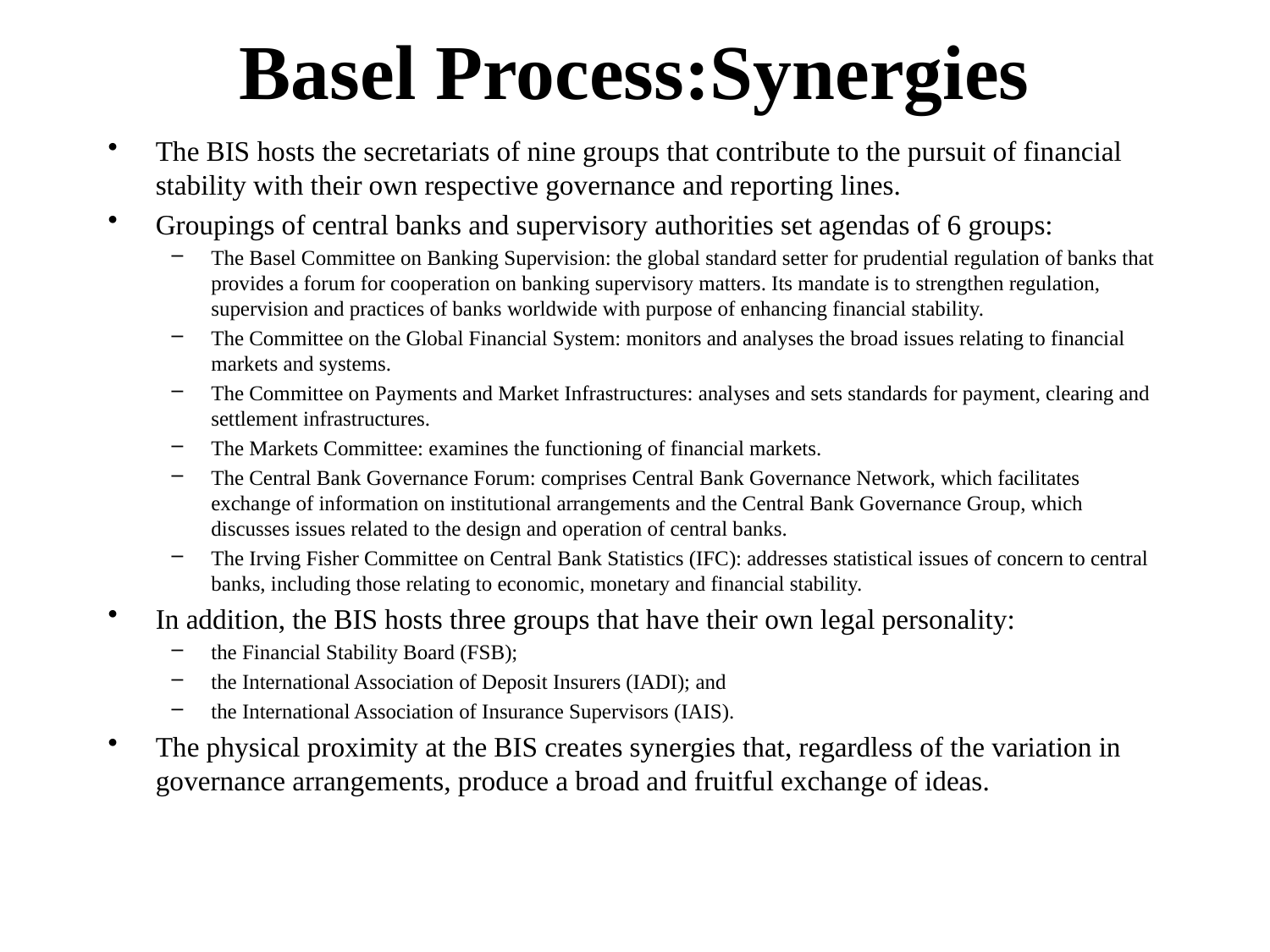

# Basel Process:Synergies
The BIS hosts the secretariats of nine groups that contribute to the pursuit of financial stability with their own respective governance and reporting lines.
Groupings of central banks and supervisory authorities set agendas of 6 groups:
The Basel Committee on Banking Supervision: the global standard setter for prudential regulation of banks that provides a forum for cooperation on banking supervisory matters. Its mandate is to strengthen regulation, supervision and practices of banks worldwide with purpose of enhancing financial stability.
The Committee on the Global Financial System: monitors and analyses the broad issues relating to financial markets and systems.
The Committee on Payments and Market Infrastructures: analyses and sets standards for payment, clearing and settlement infrastructures.
The Markets Committee: examines the functioning of financial markets.
The Central Bank Governance Forum: comprises Central Bank Governance Network, which facilitates exchange of information on institutional arrangements and the Central Bank Governance Group, which discusses issues related to the design and operation of central banks.
The Irving Fisher Committee on Central Bank Statistics (IFC): addresses statistical issues of concern to central banks, including those relating to economic, monetary and financial stability.
In addition, the BIS hosts three groups that have their own legal personality:
the Financial Stability Board (FSB);
the International Association of Deposit Insurers (IADI); and
the International Association of Insurance Supervisors (IAIS).
The physical proximity at the BIS creates synergies that, regardless of the variation in governance arrangements, produce a broad and fruitful exchange of ideas.